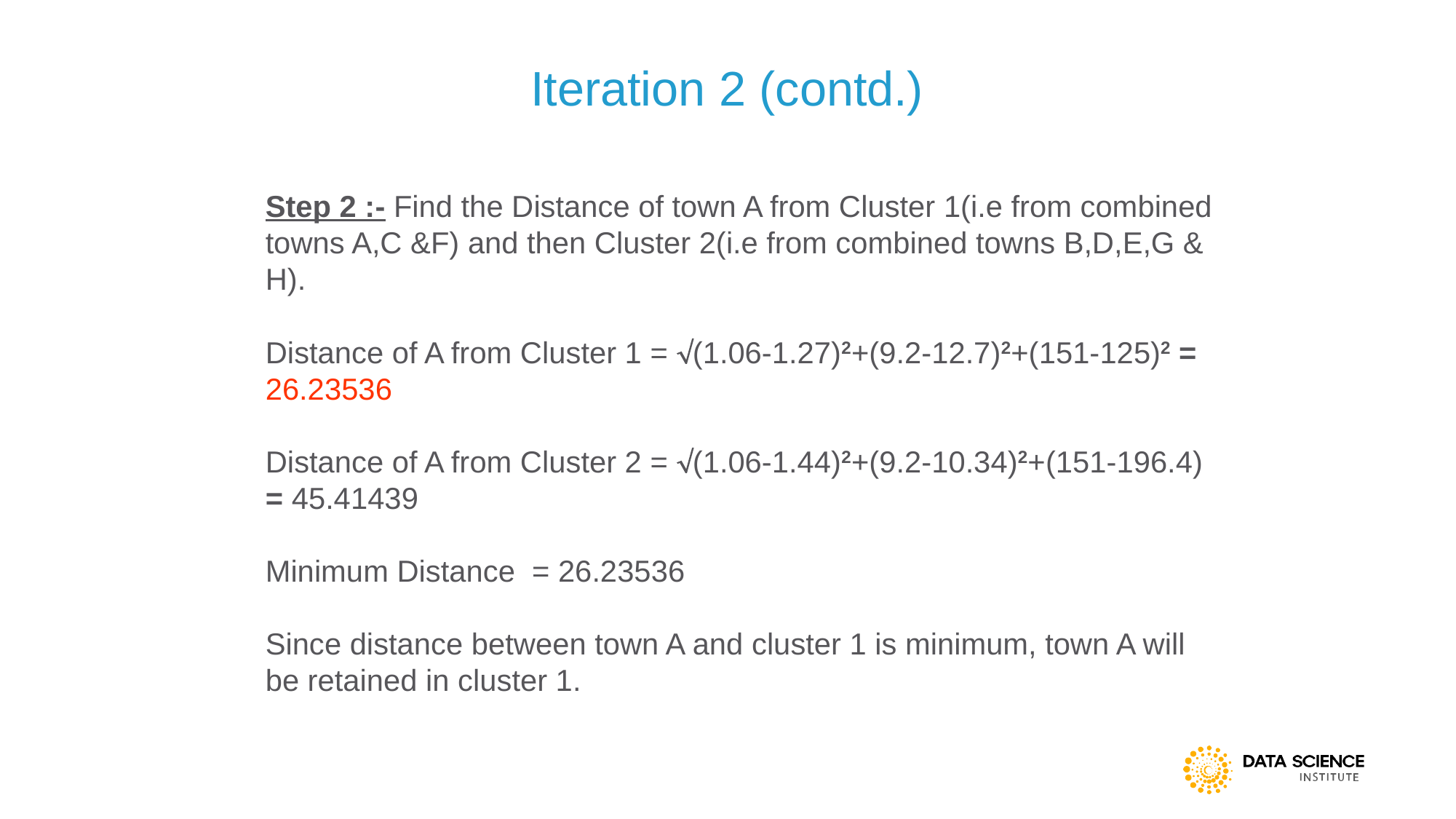

Iteration 2 (contd.)

Step 2 :- Find the Distance of town A from Cluster 1(i.e from combined towns A,C &F) and then Cluster 2(i.e from combined towns B,D,E,G & H).

Distance of A from Cluster 1 = √(1.06-1.27)2+(9.2-12.7)2+(151-125)2 = 26.23536

Distance of A from Cluster 2 = √(1.06-1.44)2+(9.2-10.34)2+(151-196.4) = 45.41439

Minimum Distance  = 26.23536

Since distance between town A and cluster 1 is minimum, town A will  be retained in cluster 1.